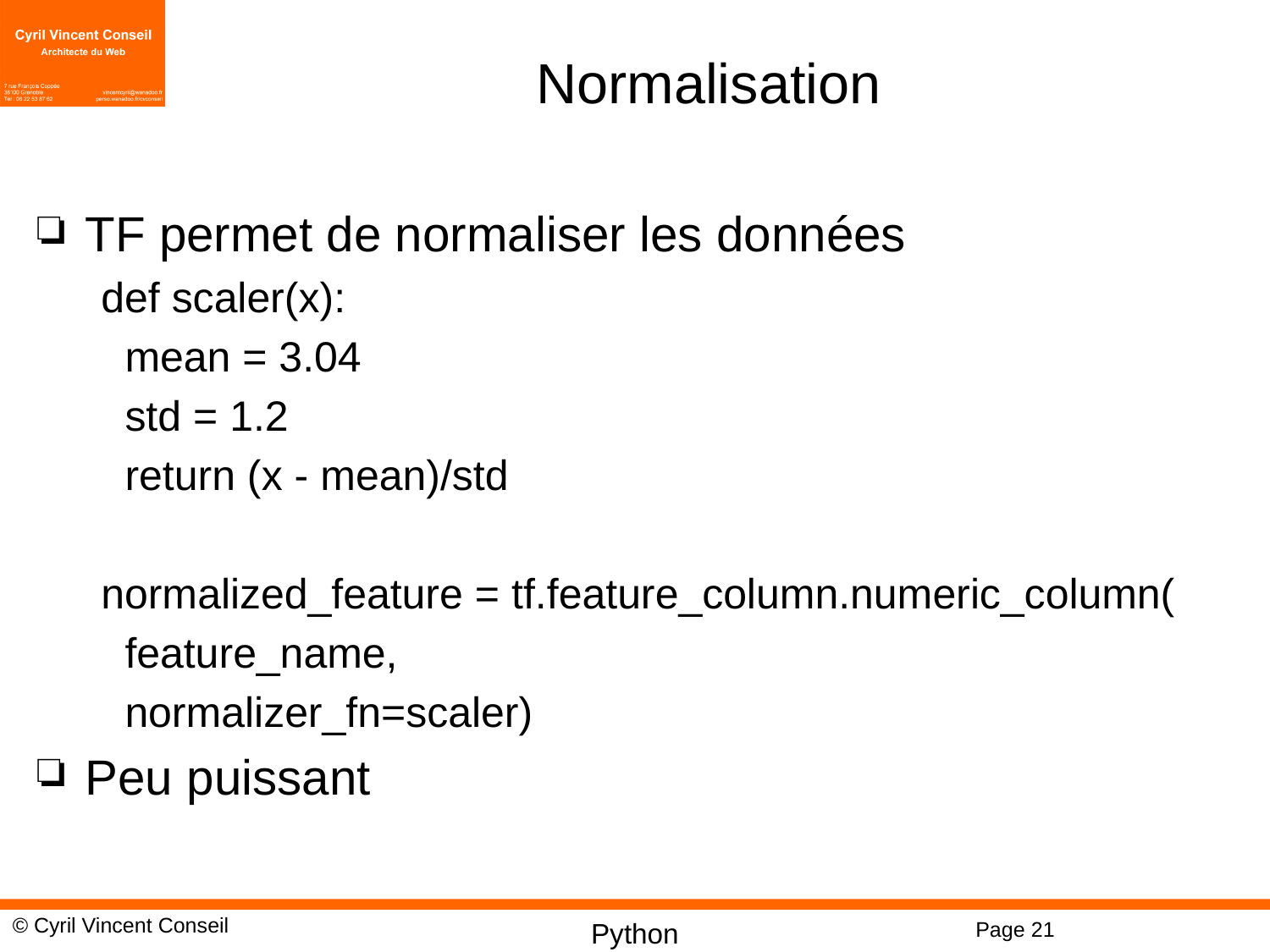

# Normalisation
TF permet de normaliser les données
def scaler(x):
  mean = 3.04
  std = 1.2
  return (x - mean)/std

normalized_feature = tf.feature_column.numeric_column(
  feature_name,
  normalizer_fn=scaler)
Peu puissant